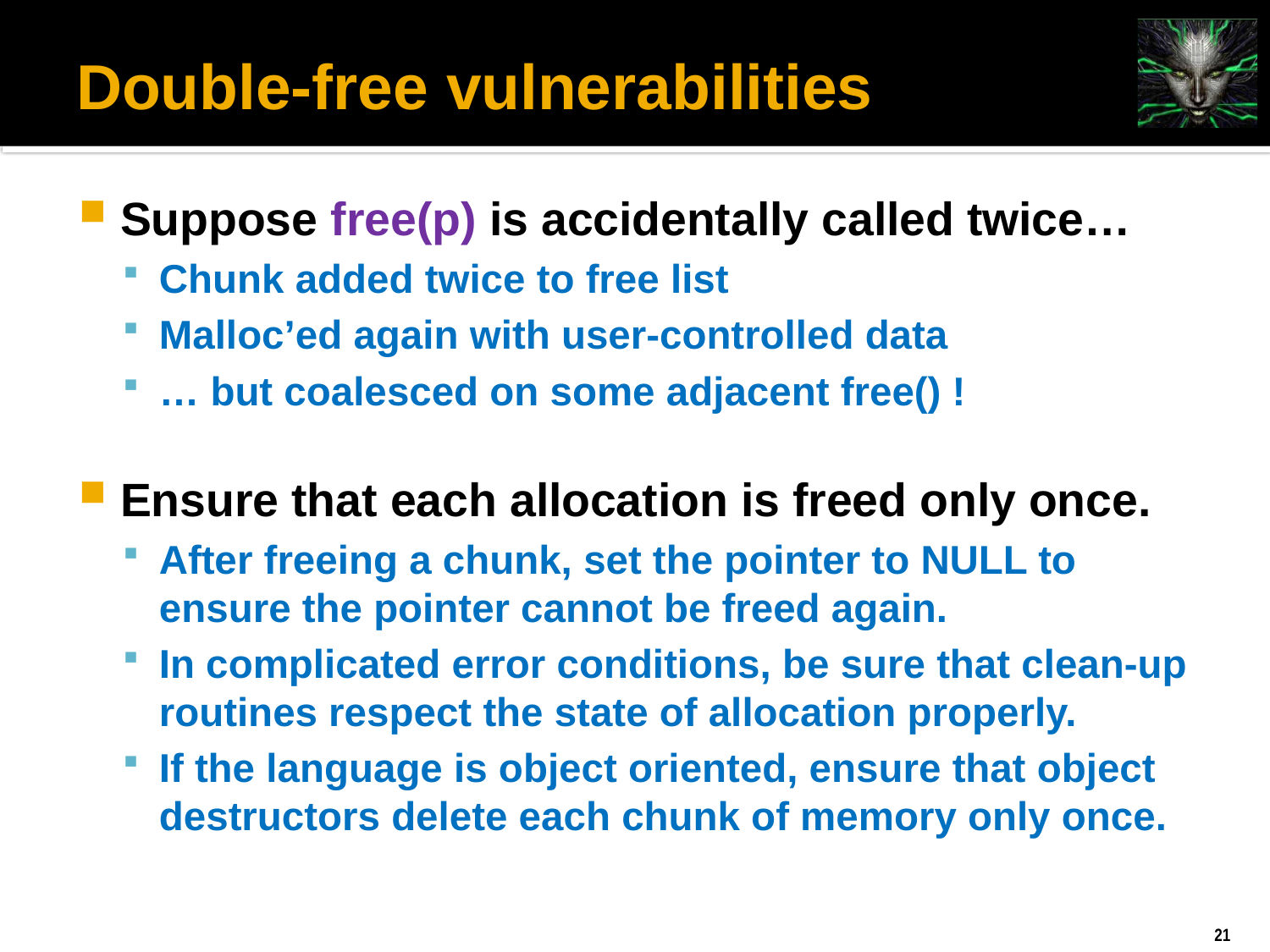

# Double-free vulnerabilities
Suppose free(p) is accidentally called twice…
Chunk added twice to free list
Malloc’ed again with user-controlled data
… but coalesced on some adjacent free() !

Ensure that each allocation is freed only once.
After freeing a chunk, set the pointer to NULL to ensure the pointer cannot be freed again.
In complicated error conditions, be sure that clean-up routines respect the state of allocation properly.
If the language is object oriented, ensure that object destructors delete each chunk of memory only once.